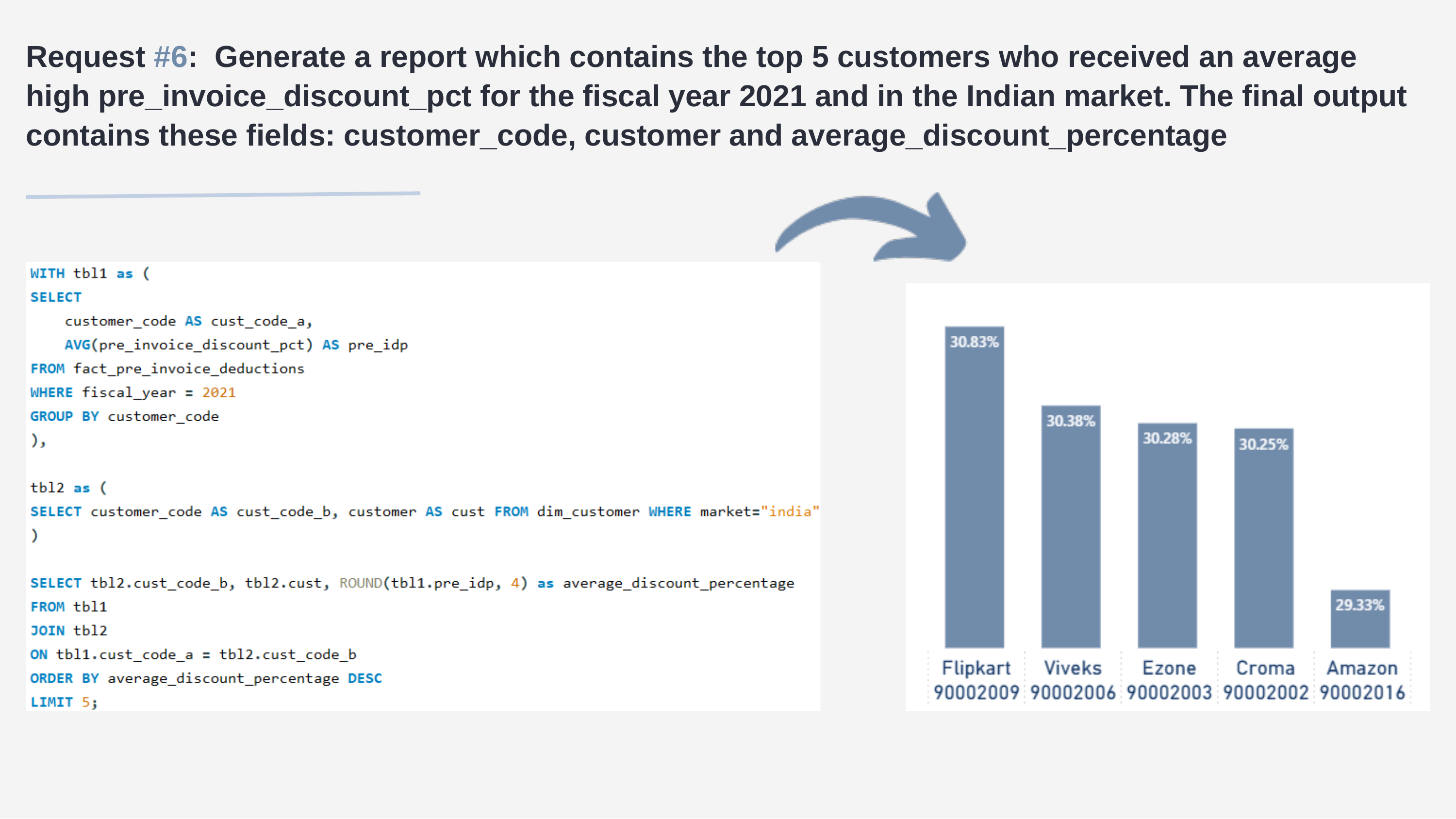

Request #6:  Generate a report which contains the top 5 customers who received an average high pre_invoice_discount_pct for the fiscal year 2021 and in the Indian market. The final output contains these fields: customer_code, customer and average_discount_percentage